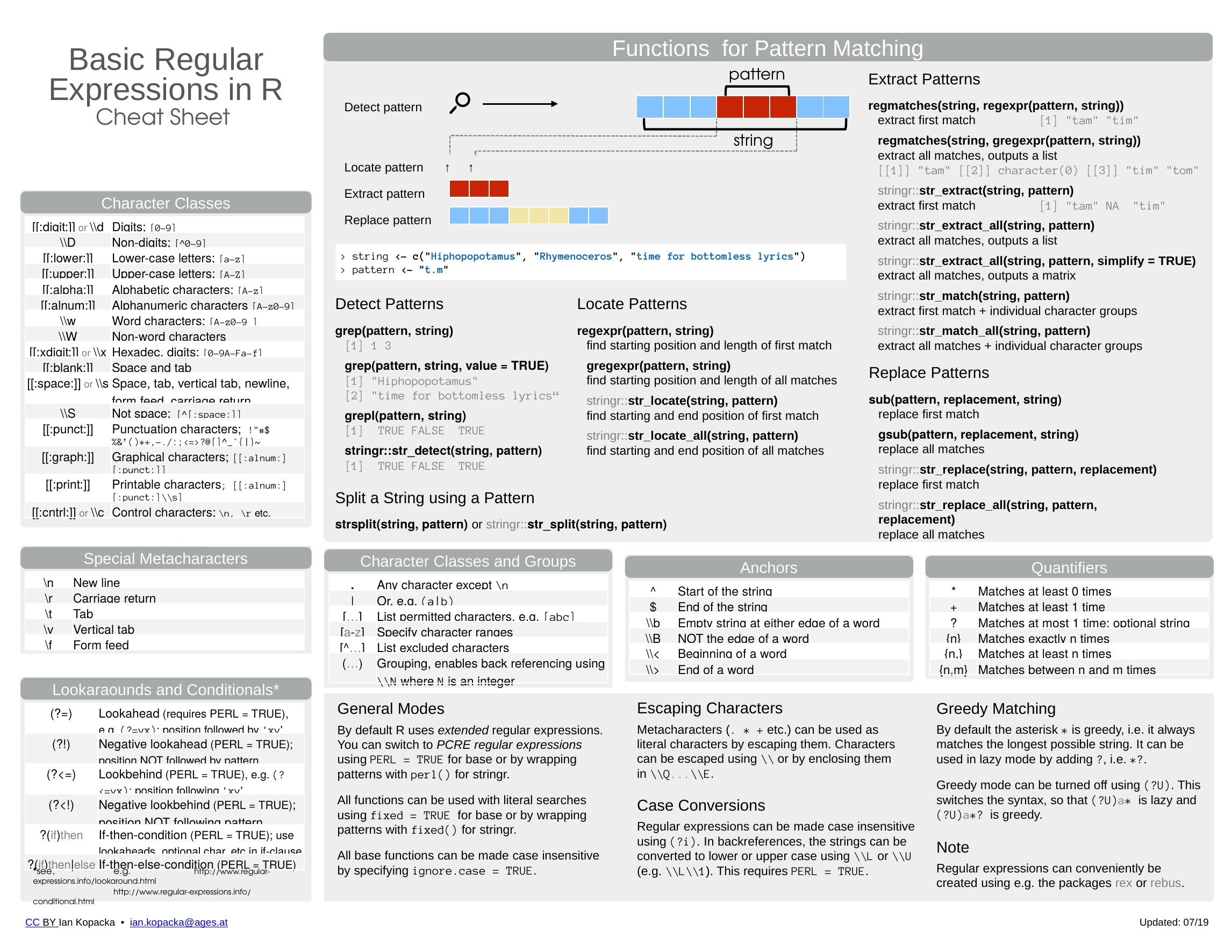

Functions  for Pattern Matching
# Basic Regular Expressions in R
Cheat Sheet

pattern

|  |  |  |  |  |  |  |  |
| --- | --- | --- | --- | --- | --- | --- | --- |
    string
Extract Patterns
regmatches(string, regexpr(pattern, string))
extract first match	[1] "tam" "tim"
regmatches(string, gregexpr(pattern, string))
extract all matches, outputs a list
[[1]] "tam" [[2]] character(0) [[3]] "tim" "tom"
stringr::str_extract(string, pattern)
extract first match	[1] "tam" NA  "tim"
stringr::str_extract_all(string, pattern)
extract all matches, outputs a list
stringr::str_extract_all(string, pattern, simplify = TRUE)
extract all matches, outputs a matrix
stringr::str_match(string, pattern)
extract first match + individual character groups
stringr::str_match_all(string, pattern)
extract all matches + individual character groups
Detect pattern

Locate pattern      ↑     ↑
Extract pattern
Replace pattern

|  |  |  |
| --- | --- | --- |

Character Classes
| [[:digit:]] or \\d | Digits; [0-9] |
| --- | --- |
| \\D | Non-digits; [^0-9] |
| [[:lower:]] | Lower-case letters; [a-z] |
| [[:upper:]] | Upper-case letters; [A-Z] |
| [[:alpha:]] | Alphabetic characters; [A-z] |
| [[:alnum:]] | Alphanumeric characters [A-z0-9] |
| \\w | Word characters; [A-z0-9\_] |
| \\W | Non-word characters |
| [[:xdigit:]] or \\x | Hexadec. digits; [0-9A-Fa-f] |
| [[:blank:]] | Space and tab |
| [[:space:]] or \\s | Space, tab, vertical tab, newline, form feed, carriage return |
| \\S | Not space; [^[:space:]] |
| [[:punct:]] | Punctuation characters; !"#$%&’()\*+,-./:;<=>?@[]^\_`{|}~ |
| [[:graph:]] | Graphical characters; [[:alnum:][:punct:]] |
| [[:print:]] | Printable characters; [[:alnum:][:punct:]\\s] |
| [[:cntrl:]] or \\c | Control characters; \n, \r etc. |
|  |  |  |  |  |  |  |  |
| --- | --- | --- | --- | --- | --- | --- | --- |
> string <- c("Hiphopopotamus", "Rhymenoceros", "time for bottomless lyrics")
> pattern <- "t.m"
Detect Patterns
grep(pattern, string)
[1] 1 3
grep(pattern, string, value = TRUE)
[1] "Hiphopopotamus"
[2] "time for bottomless lyrics“
grepl(pattern, string)
[1]  TRUE FALSE  TRUE
stringr::str_detect(string, pattern)
[1]  TRUE FALSE  TRUE
Locate Patterns
regexpr(pattern, string)
find starting position and length of first match
gregexpr(pattern, string)
find starting position and length of all matches
stringr::str_locate(string, pattern)
find starting and end position of first match
stringr::str_locate_all(string, pattern)
find starting and end position of all matches
Replace Patterns
sub(pattern, replacement, string)
replace first match
gsub(pattern, replacement, string)
replace all matches
stringr::str_replace(string, pattern, replacement)
replace first match
stringr::str_replace_all(string, pattern, replacement)
replace all matches
Split a String using a Pattern
strsplit(string, pattern) or stringr::str_split(string, pattern)

Special Metacharacters
| \n | New line |
| --- | --- |
| \r | Carriage return |
| \t | Tab |
| \v | Vertical tab |
| \f | Form feed |

Character Classes and Groups
| . | Any character except \n |
| --- | --- |
| | | Or, e.g. (a|b) |
| […] | List permitted characters, e.g. [abc] |
| [a-z] | Specify character ranges |
| [^…] | List excluded characters |
| (…) | Grouping, enables back referencing using \\N where N is an integer |

Anchors
| ^ | Start of the string |
| --- | --- |
| $ | End of the string |
| \\b | Empty string at either edge of a word |
| \\B | NOT the edge of a word |
| \\< | Beginning of a word |
| \\> | End of a word |

Quantifiers
| \* | Matches at least 0 times |
| --- | --- |
| + | Matches at least 1 time |
| ? | Matches at most 1 time; optional string |
| {n} | Matches exactly n times |
| {n,} | Matches at least n times |
| {n,m} | Matches between n and m times |

Lookaraounds and Conditionals*
| (?=) | Lookahead (requires PERL = TRUE), e.g. (?=yx): position followed by 'xy' |
| --- | --- |
| (?!) | Negative lookahead (PERL = TRUE); position NOT followed by pattern |
| (?<=) | Lookbehind (PERL = TRUE), e.g. (?<=yx): position following 'xy' |
| (?<!) | Negative lookbehind (PERL = TRUE); position NOT following pattern |
| ?(if)then | If-then-condition (PERL = TRUE); use lookaheads, optional char. etc in if-clause |
| ?(if)then|else | If-then-else-condition (PERL = TRUE) |
*see,	e.g. 	http://www.regular-expressions.info/lookaround.html
	http://www.regular-expressions.info/conditional.html
General Modes
By default R uses extended regular expressions. You can switch to PCRE regular expressions
using PERL = TRUE for base or by wrapping
patterns with perl() for stringr.
All functions can be used with literal searches
using fixed = TRUE for base or by wrapping
patterns with fixed() for stringr.
All base functions can be made case insensitive
by specifying ignore.case = TRUE.
Escaping Characters
Metacharacters (. * + etc.) can be used as
literal characters by escaping them. Characters
can be escaped using \\ or by enclosing them
in \\Q...\\E.
Greedy Matching
By default the asterisk * is greedy, i.e. it always matches the longest possible string. It can be
used in lazy mode by adding ?, i.e. *?.
Greedy mode can be turned off using (?U). This switches the syntax, so that (?U)a* is lazy and (?U)a*? is greedy.

Case Conversions
Regular expressions can be made case insensitive using (?i). In backreferences, the strings can be
converted to lower or upper case using \\L or \\U (e.g. \\L\\1). This requires PERL = TRUE.
Note
Regular expressions can conveniently be
created using e.g. the packages rex or rebus.
CC BY Ian Kopacka  •  ian.kopacka@ages.at
Updated: 07/19